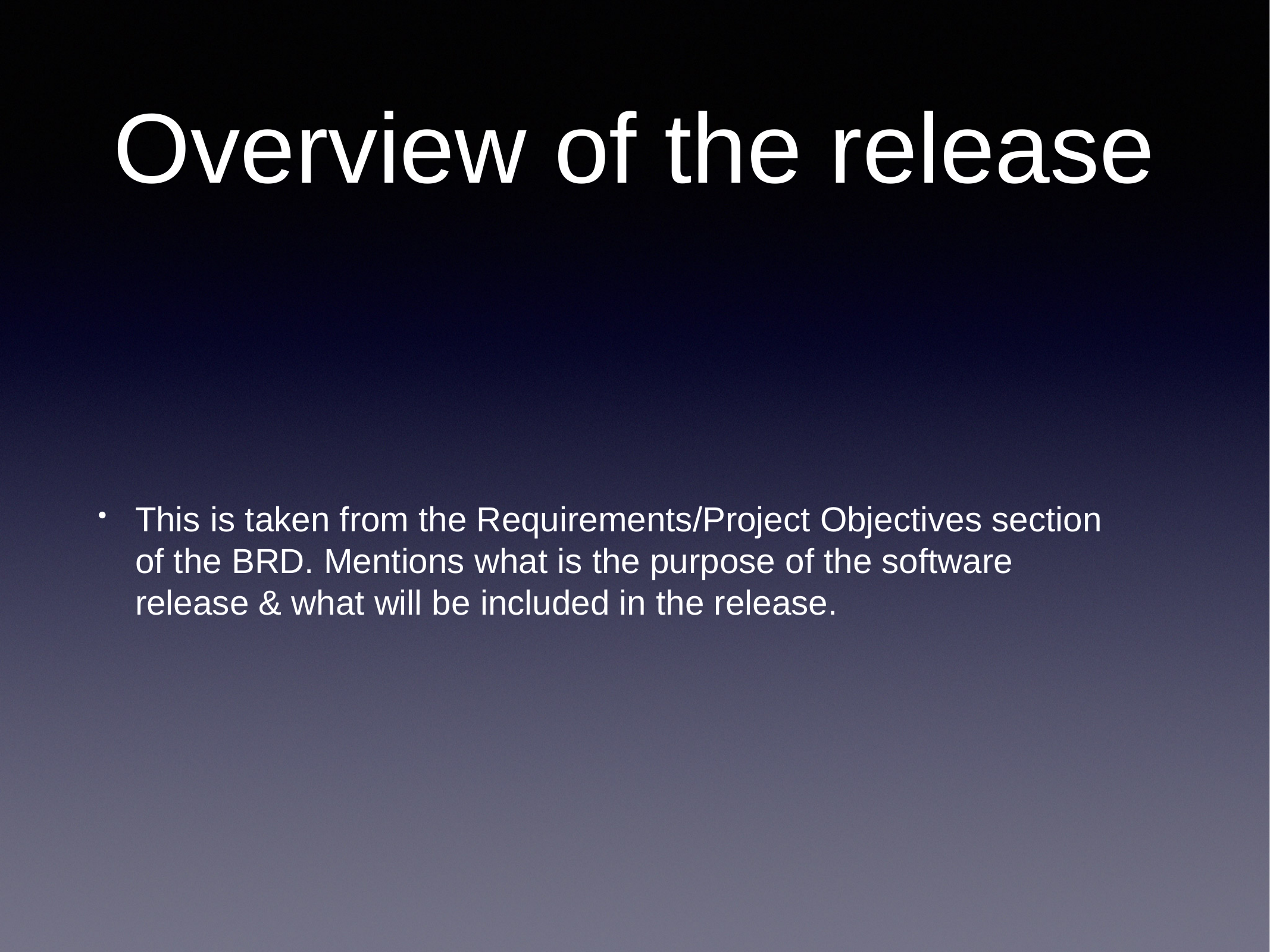

# Overview of the release
This is taken from the Requirements/Project Objectives section of the BRD. Mentions what is the purpose of the software release & what will be included in the release.